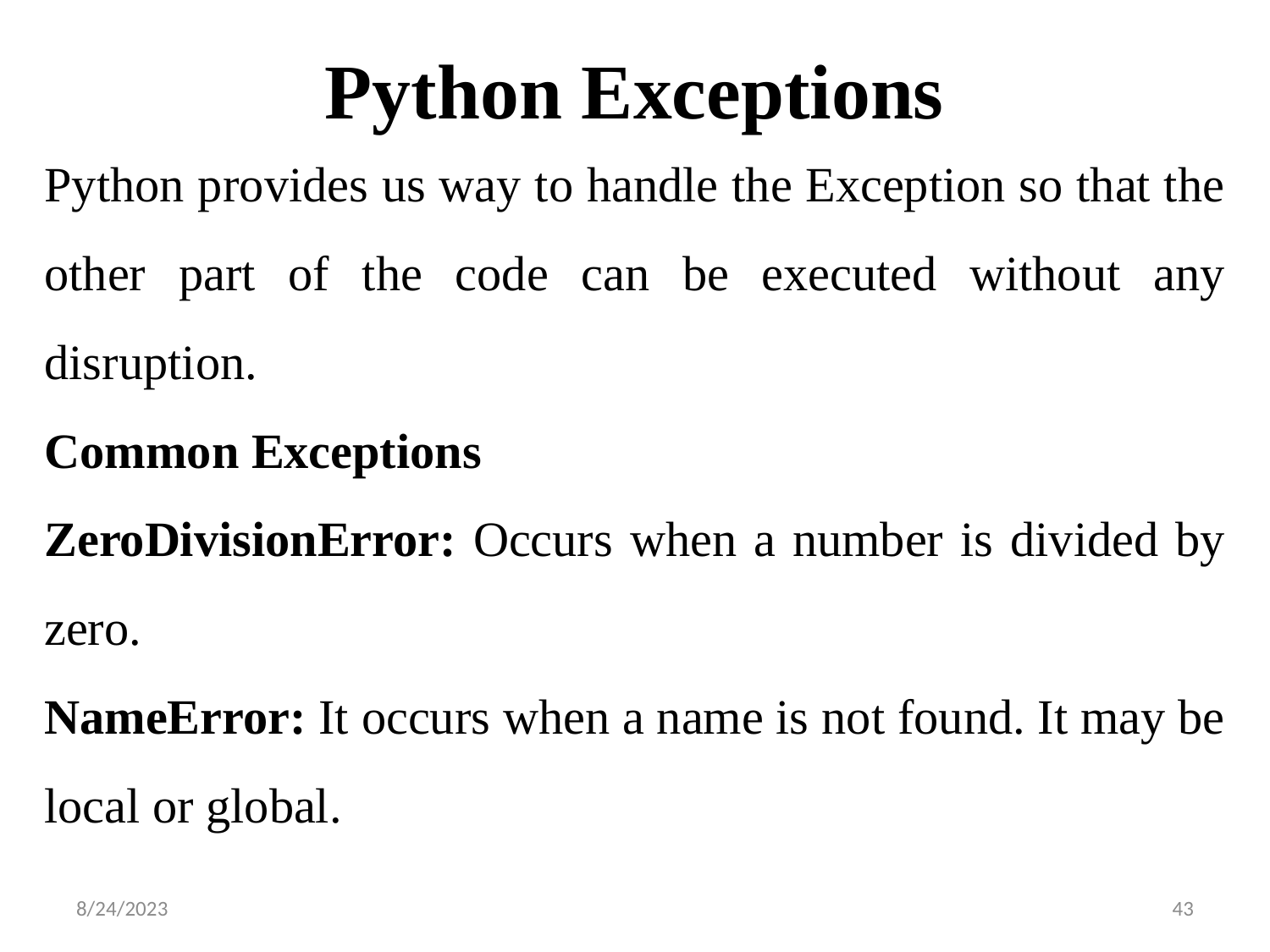

# Python Exceptions
Python provides us way to handle the Exception so that the other part of the code can be executed without any disruption.
Common Exceptions
ZeroDivisionError: Occurs when a number is divided by zero.
NameError: It occurs when a name is not found. It may be local or global.
8/24/2023
43